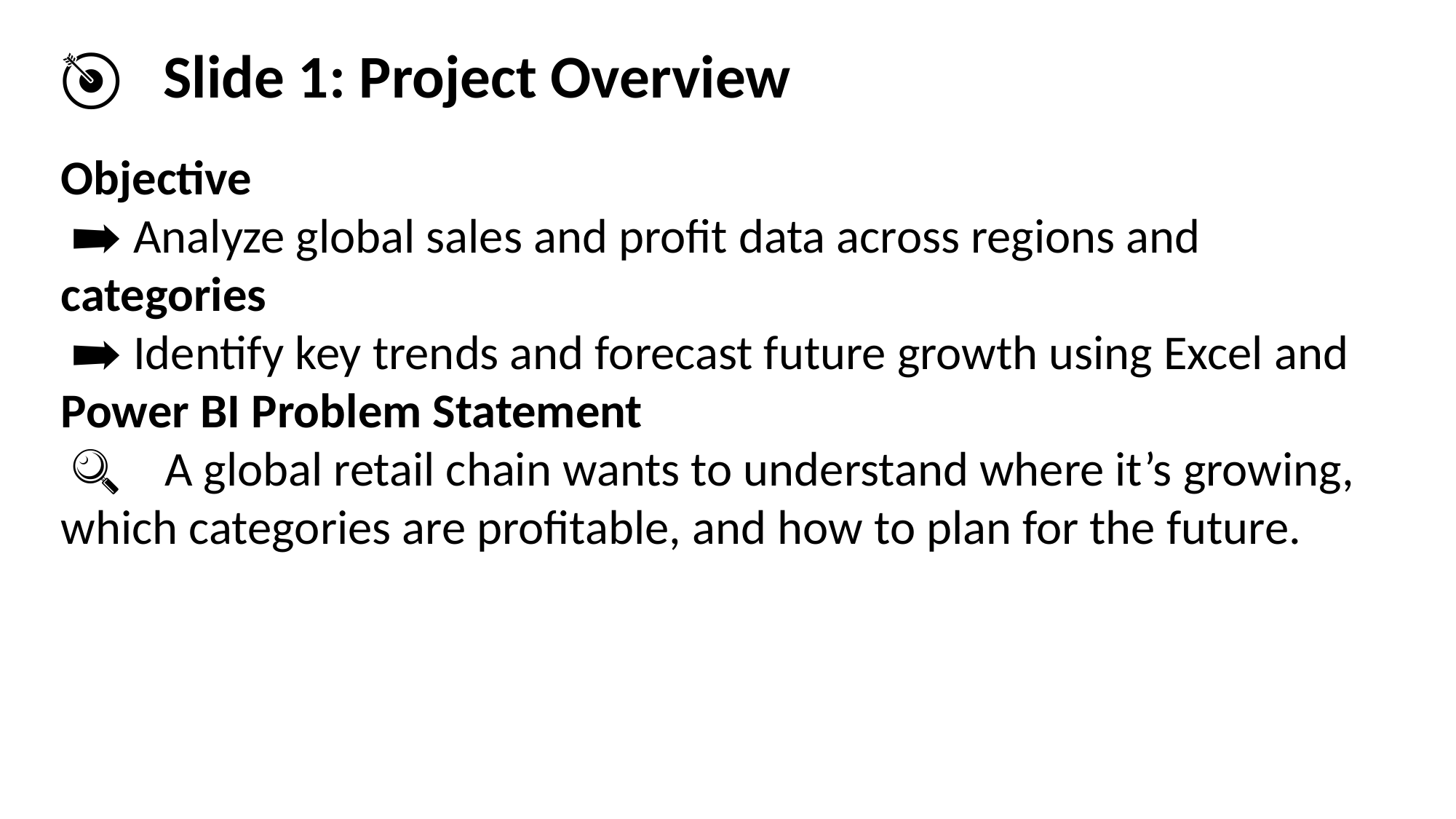

🎯   Slide 1: Project Overview
Objective
 ➡️ Analyze global sales and profit data across regions and categories
 ➡️ Identify key trends and forecast future growth using Excel and Power BI Problem Statement
 🔍    A global retail chain wants to understand where it’s growing, which categories are profitable, and how to plan for the future.